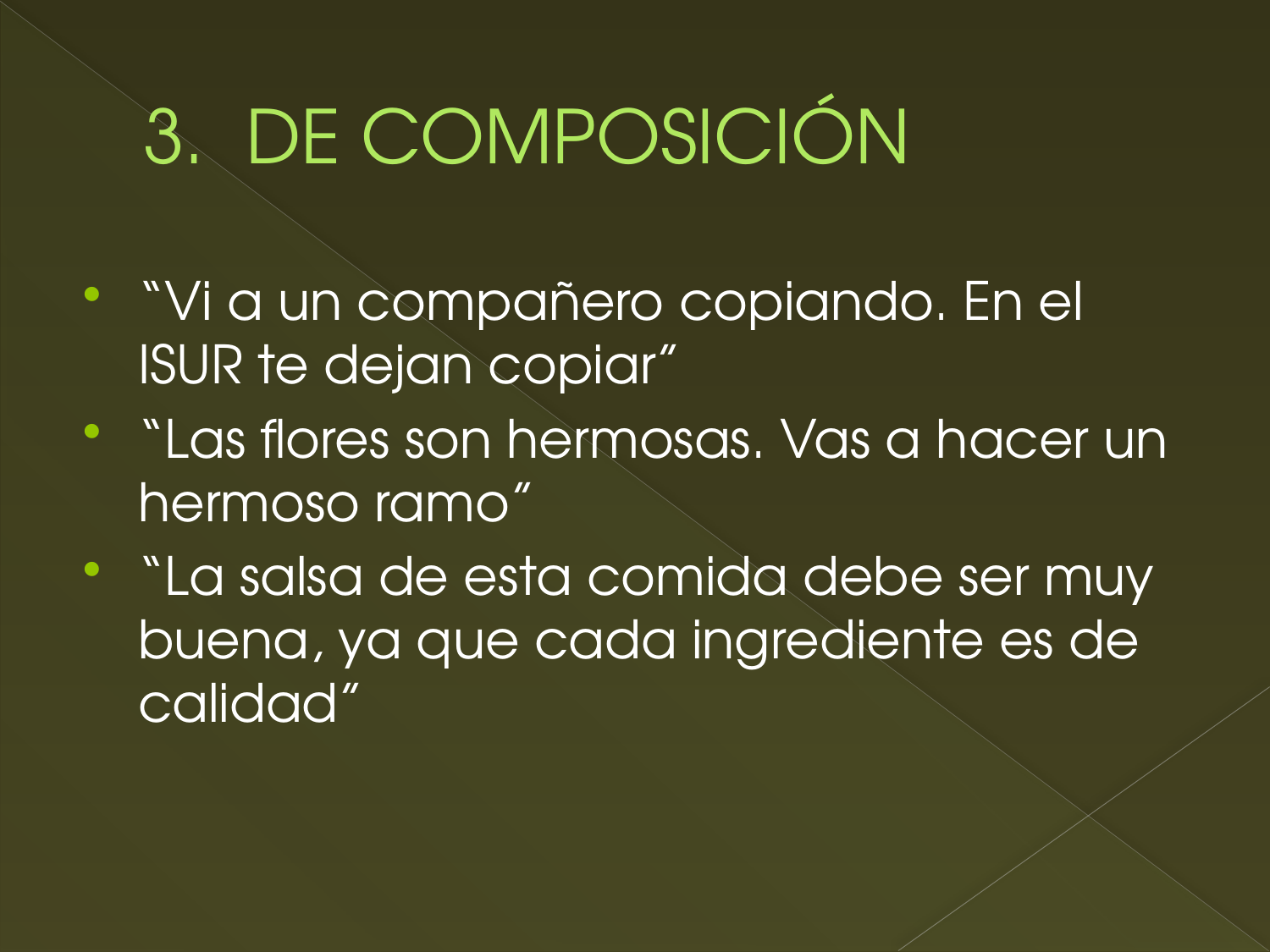

# 3.  DE COMPOSICIÓN
“Vi a un compañero copiando. En el ISUR te dejan copiar”
“Las flores son hermosas. Vas a hacer un hermoso ramo”
“La salsa de esta comida debe ser muy buena, ya que cada ingrediente es de calidad”